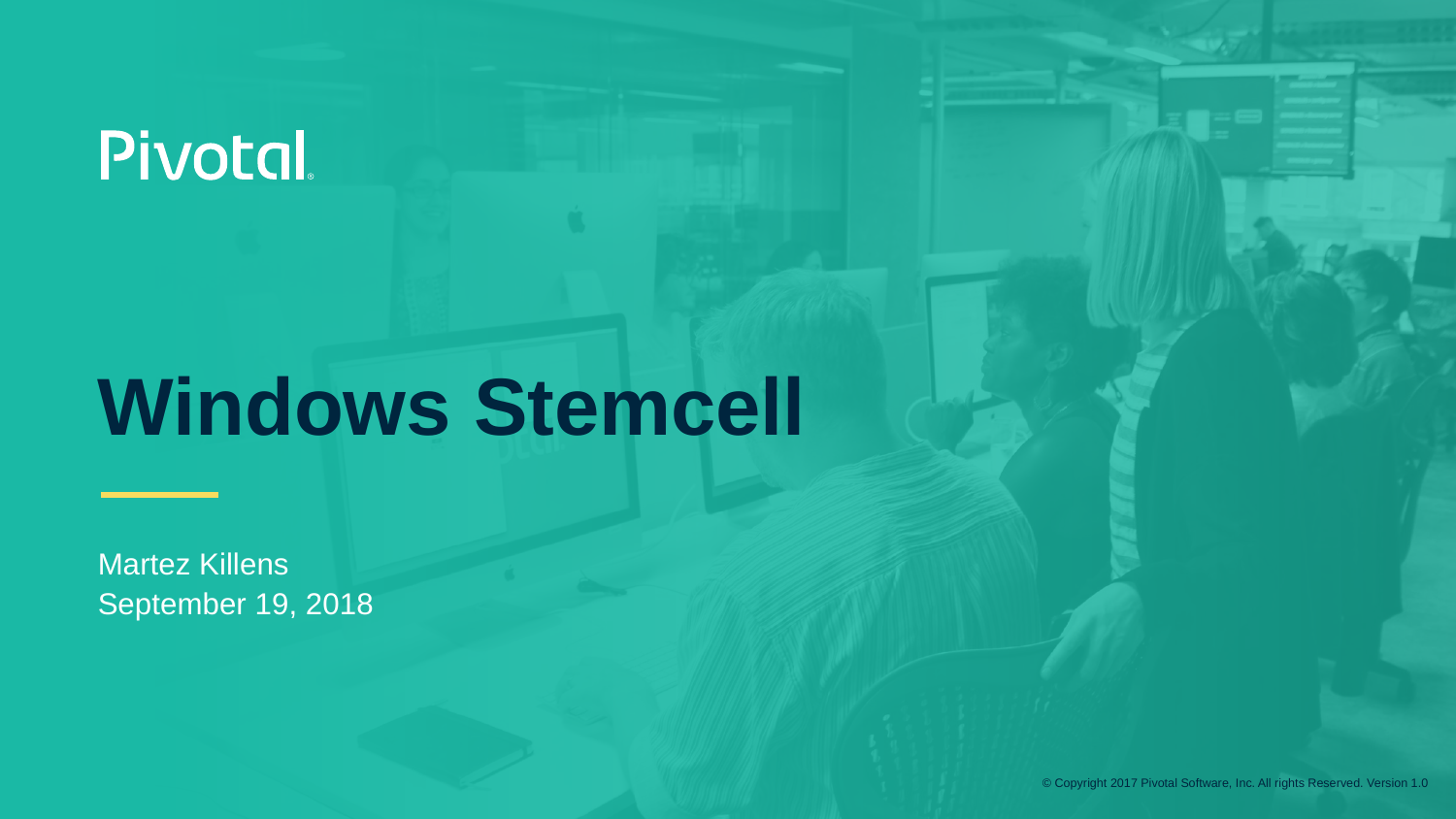

# Windows Stemcell
Martez Killens
September 19, 2018